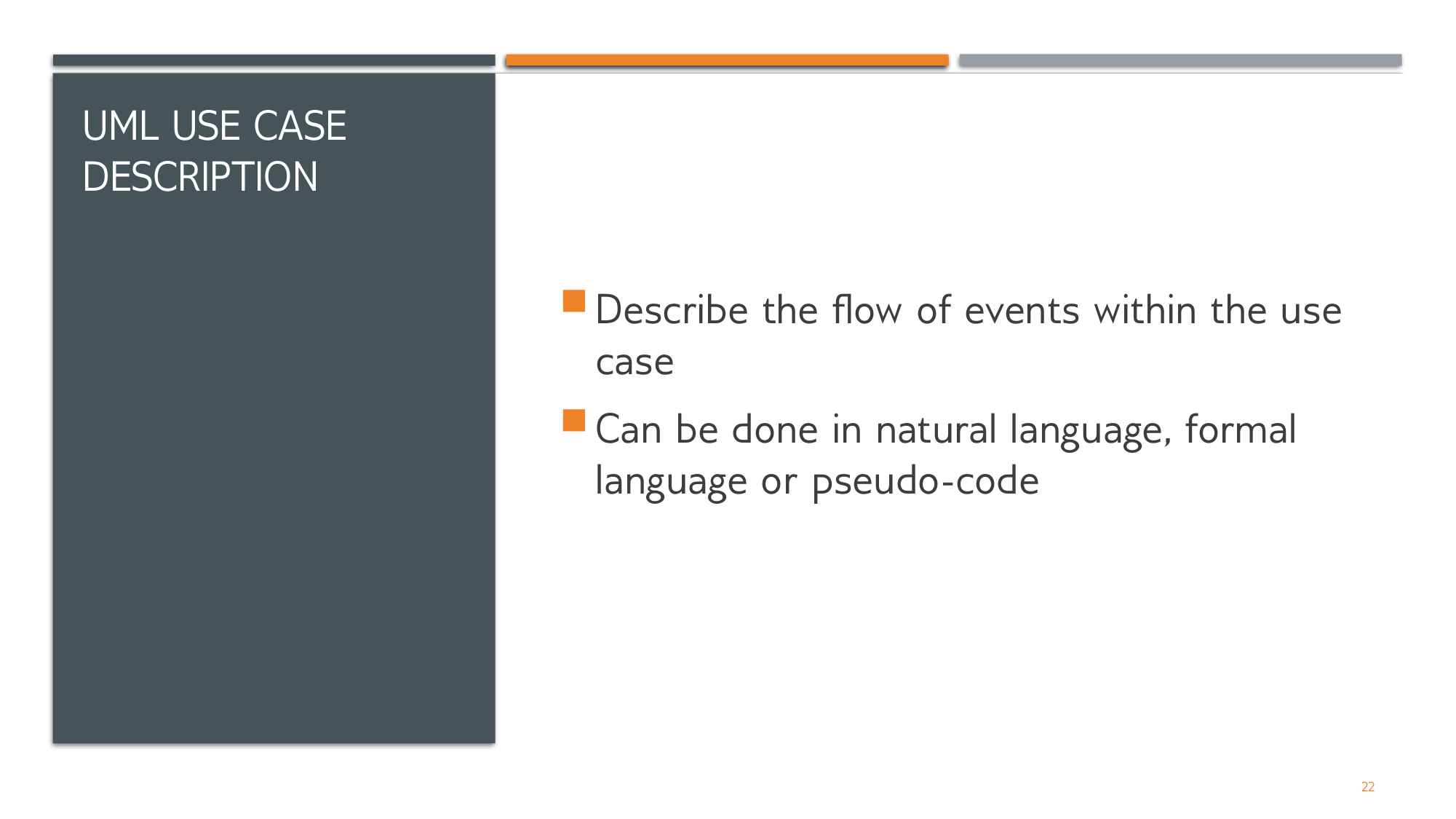

# UML USE CASE Description
Describe the flow of events within the use case
Can be done in natural language, formal language or pseudo-code

22